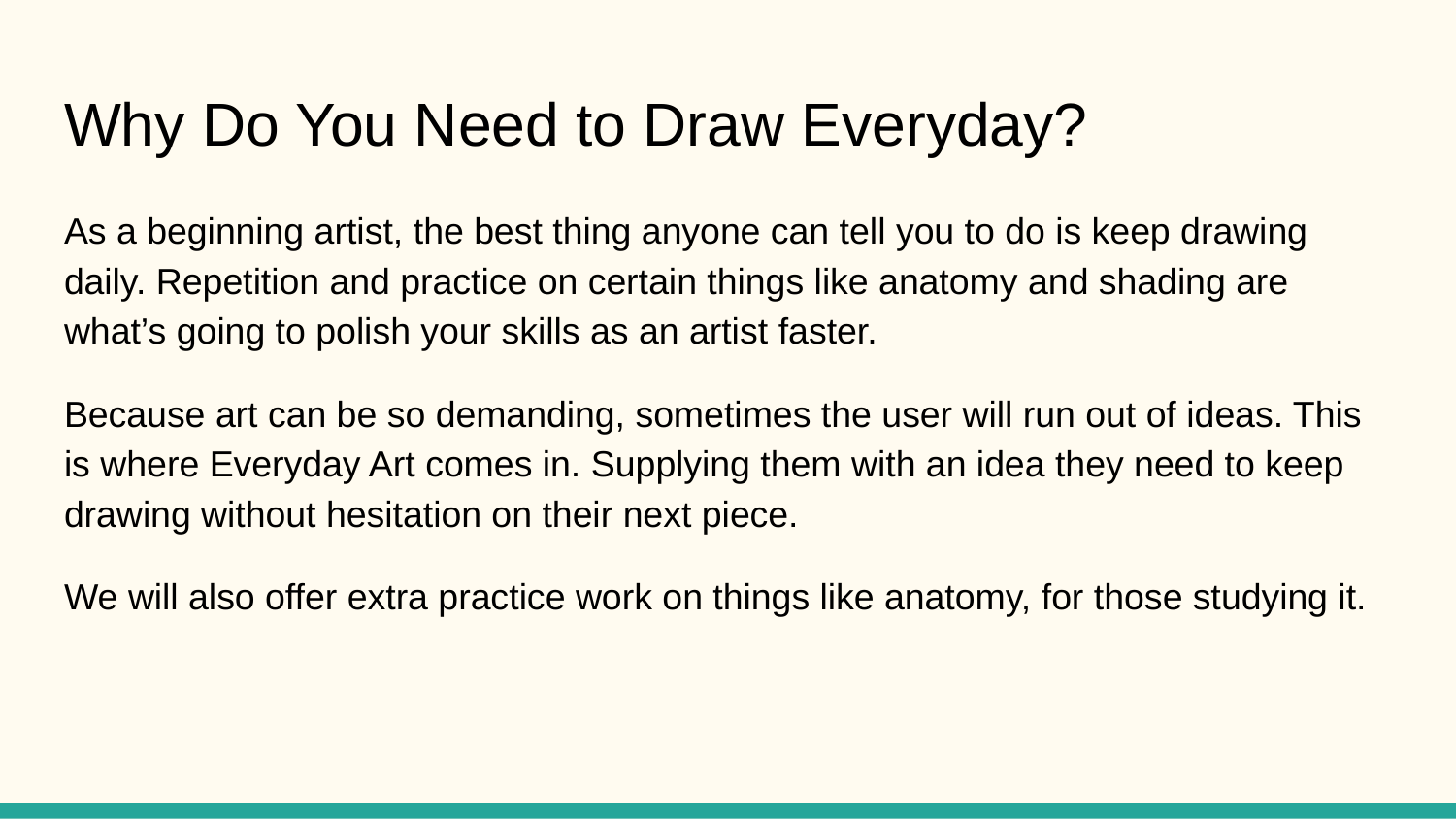

# Why Do You Need to Draw Everyday?
As a beginning artist, the best thing anyone can tell you to do is keep drawing daily. Repetition and practice on certain things like anatomy and shading are what’s going to polish your skills as an artist faster.
Because art can be so demanding, sometimes the user will run out of ideas. This is where Everyday Art comes in. Supplying them with an idea they need to keep drawing without hesitation on their next piece.
We will also offer extra practice work on things like anatomy, for those studying it.